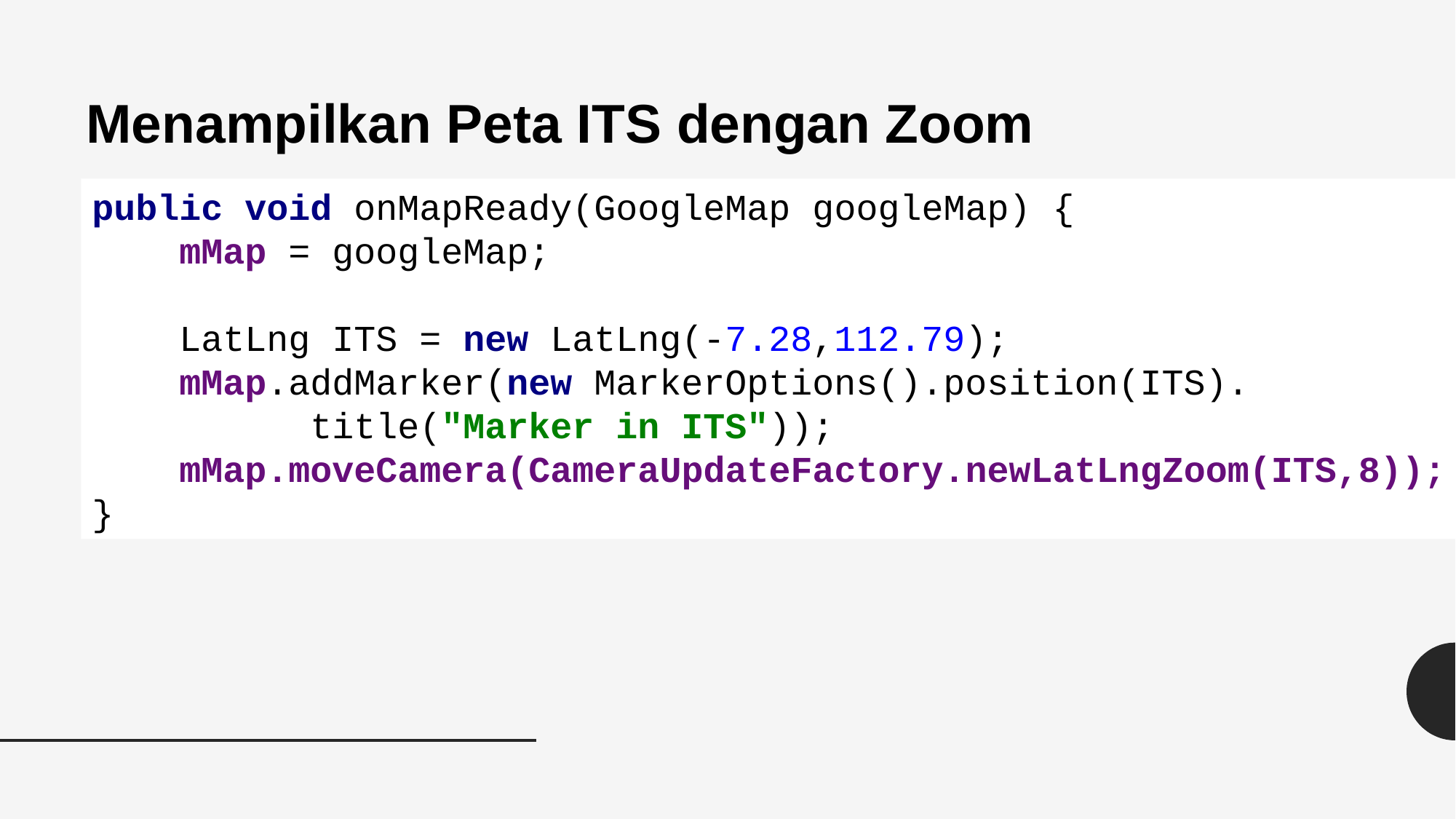

Menampilkan Peta ITS dengan Zoom
public void onMapReady(GoogleMap googleMap) {
    mMap = googleMap;
    LatLng ITS = new LatLng(-7.28,112.79);
    mMap.addMarker(new MarkerOptions().position(ITS).
		title("Marker in ITS"));
    mMap.moveCamera(CameraUpdateFactory.newLatLngZoom(ITS,8));
}